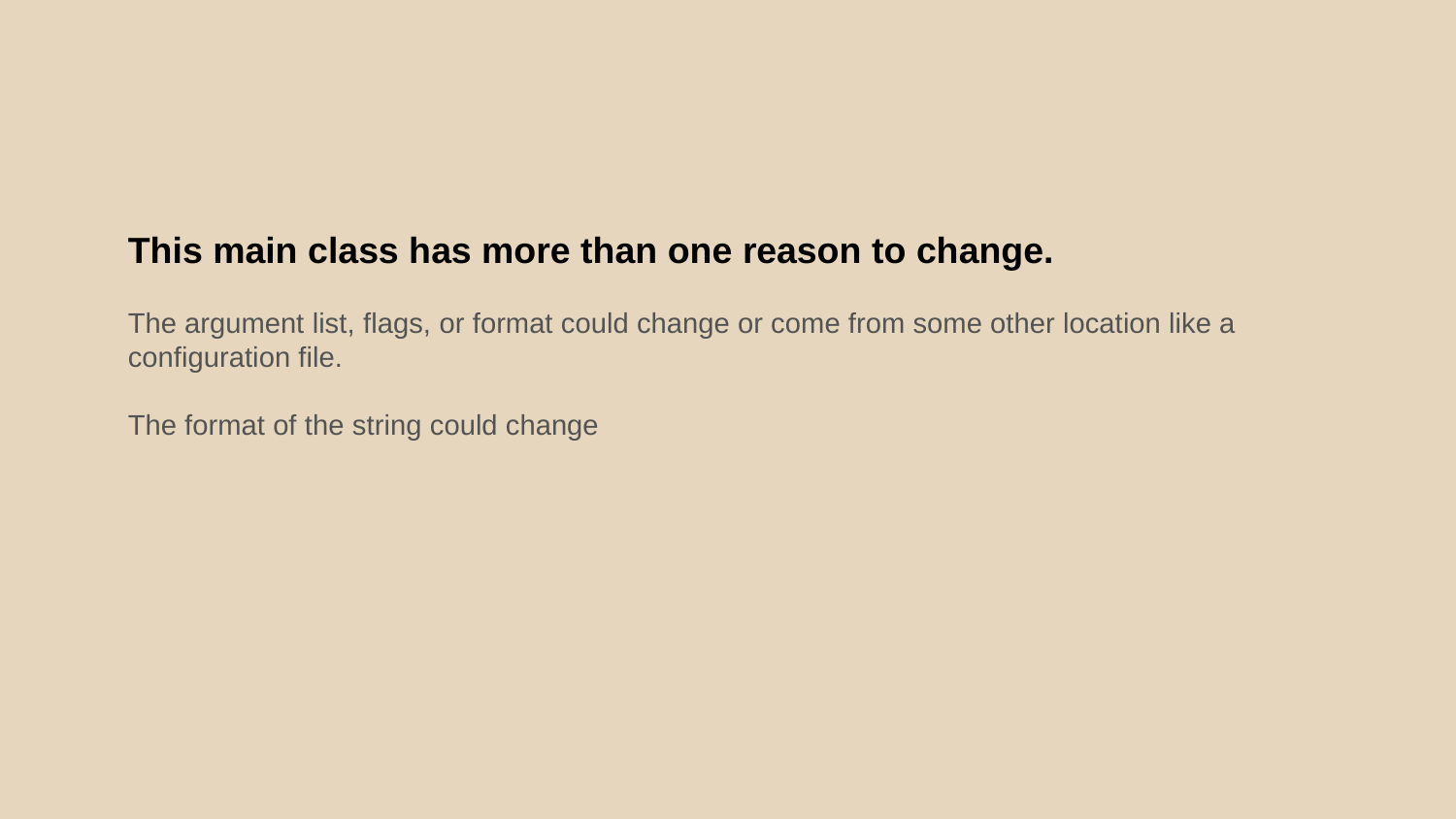

This main class has more than one reason to change.

The argument list, flags, or format could change or come from some other location like a configuration file.

The format of the string could change